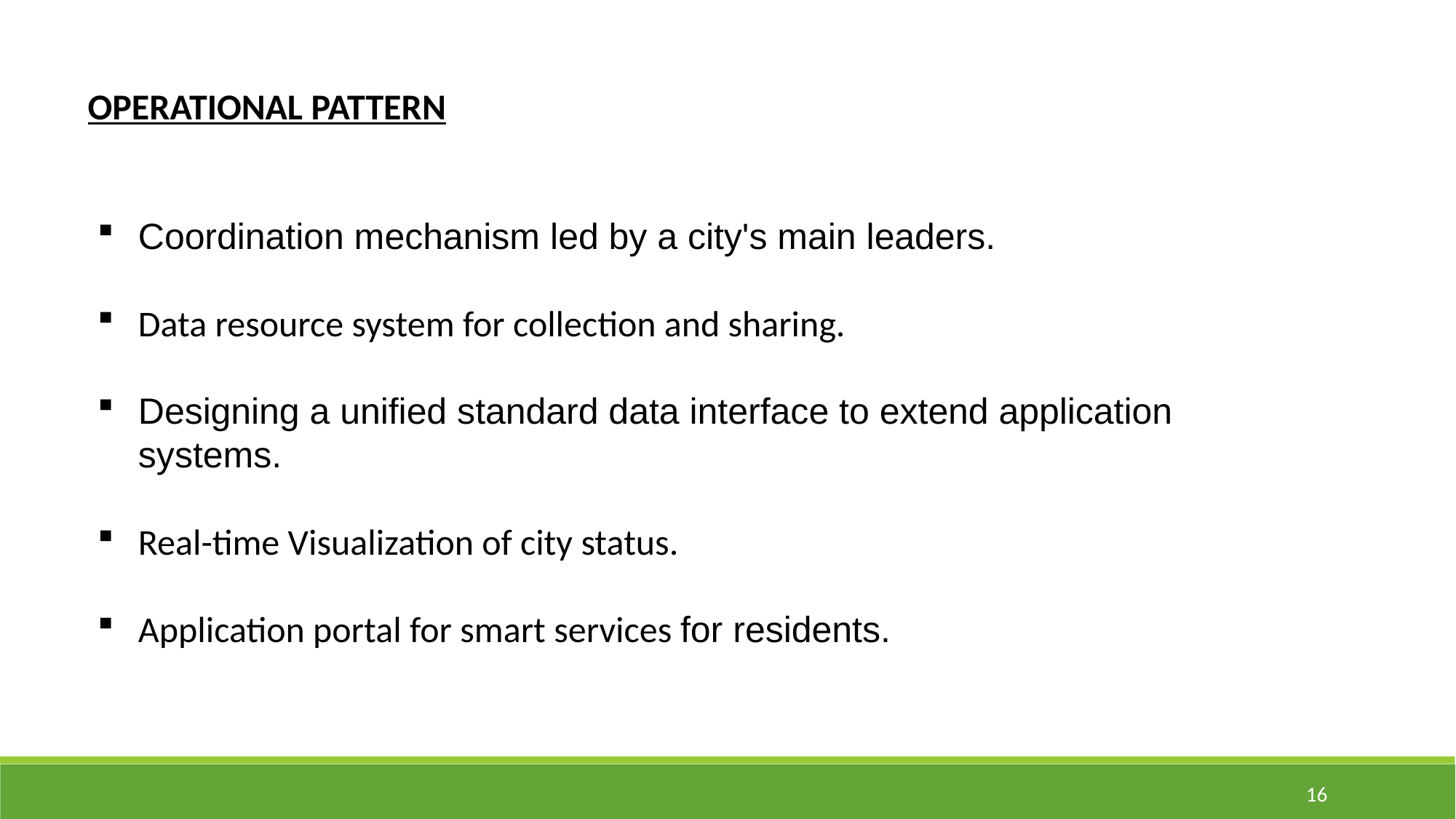

OPERATIONAL PATTERN
Coordination mechanism led by a city's main leaders.

Data resource system for collection and sharing.

Designing a unified standard data interface to extend application systems.

Real-time Visualization of city status.

Application portal for smart services for residents.
16